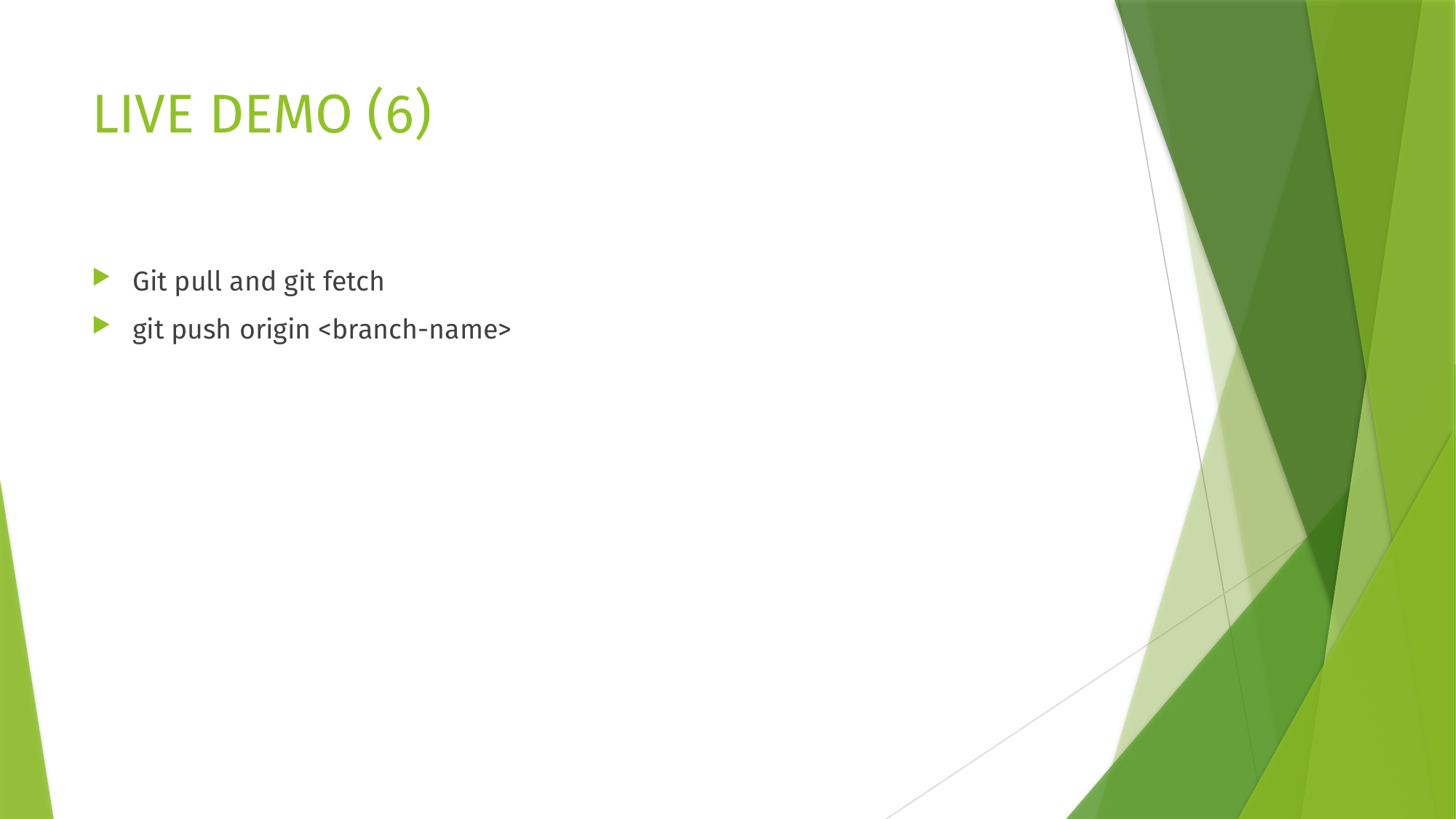

# LIVE DEMO (6)
Git pull and git fetch
git push origin <branch-name>